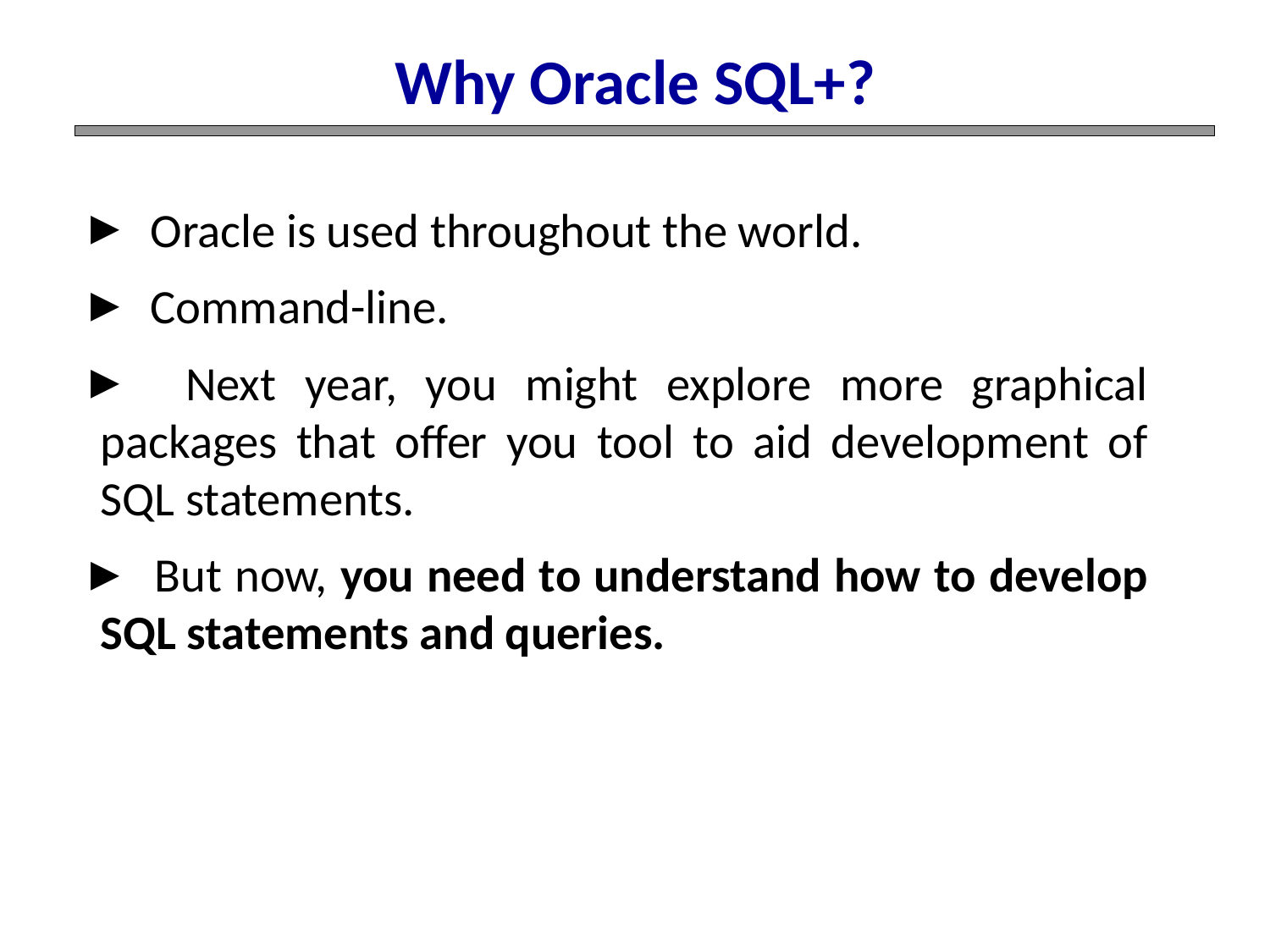

Why Oracle SQL+?

  Oracle is used throughout the world.
  Command-line.
  Next year, you might explore more graphical packages that offer you tool to aid development of SQL statements.
  But now, you need to understand how to develop SQL statements and queries.